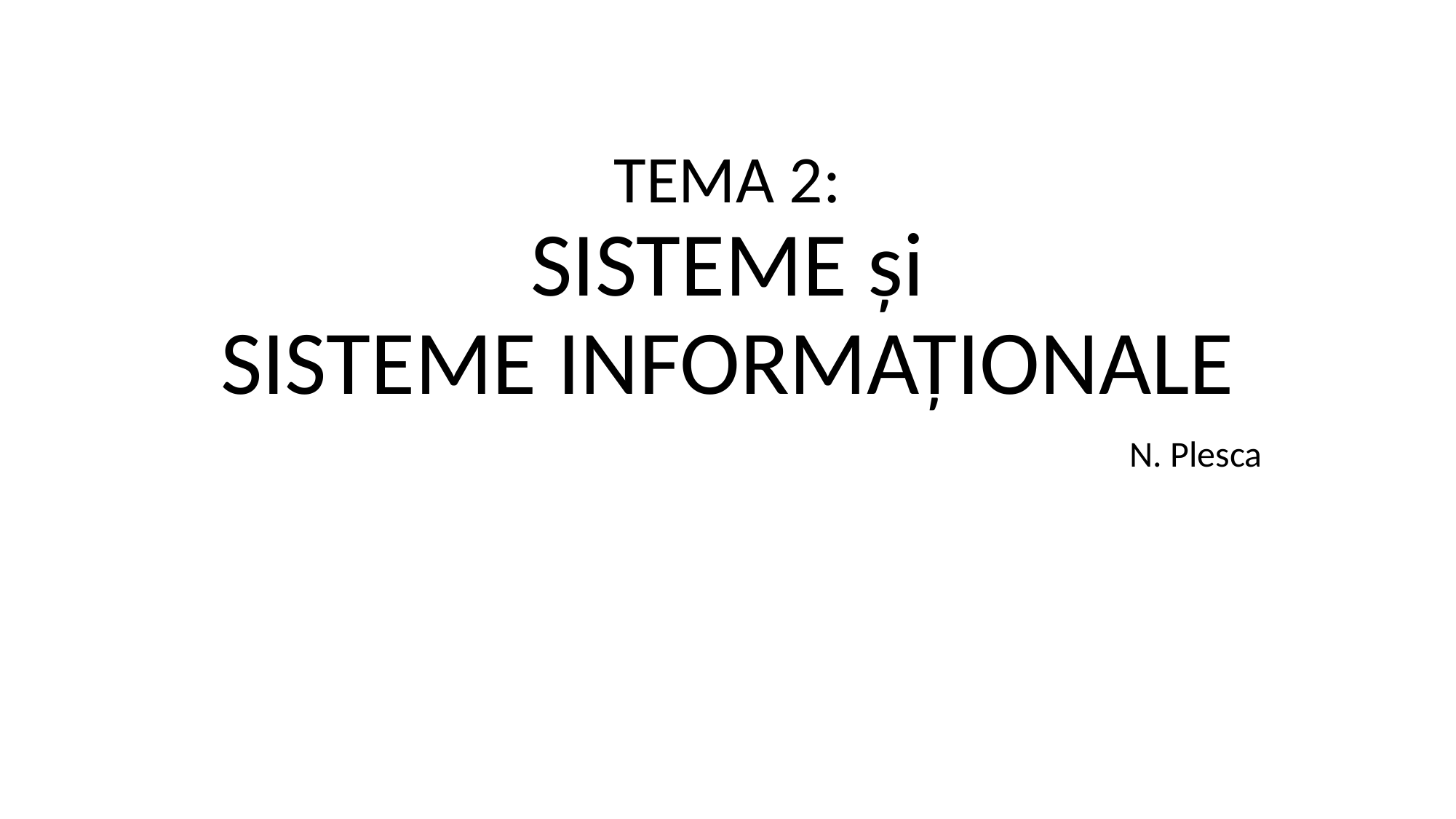

# TEMA 2: SISTEME şi SISTEME INFORMAŢIONALE
N. Plesca